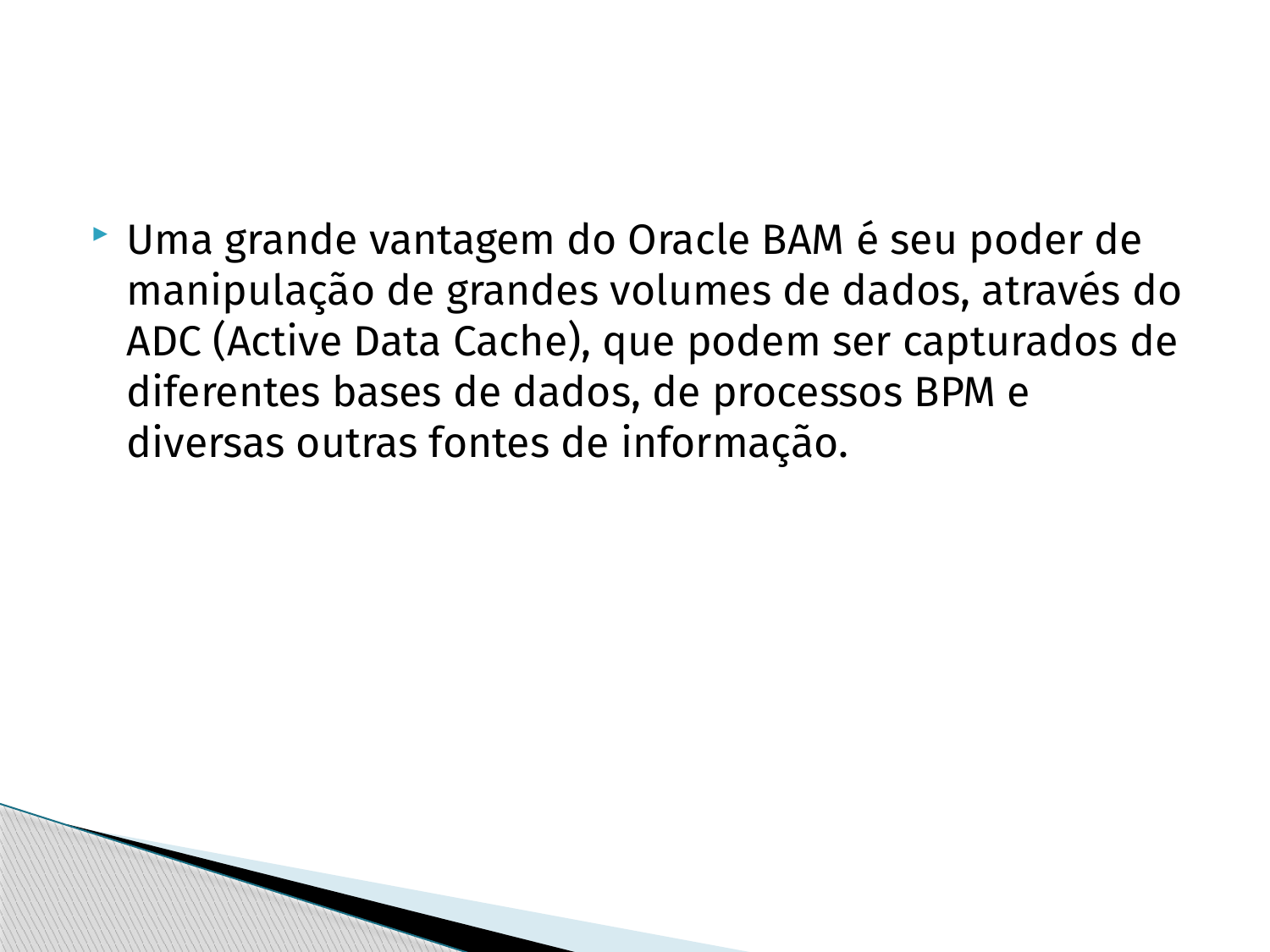

#
Uma grande vantagem do Oracle BAM é seu poder de manipulação de grandes volumes de dados, através do ADC (Active Data Cache), que podem ser capturados de diferentes bases de dados, de processos BPM e diversas outras fontes de informação.